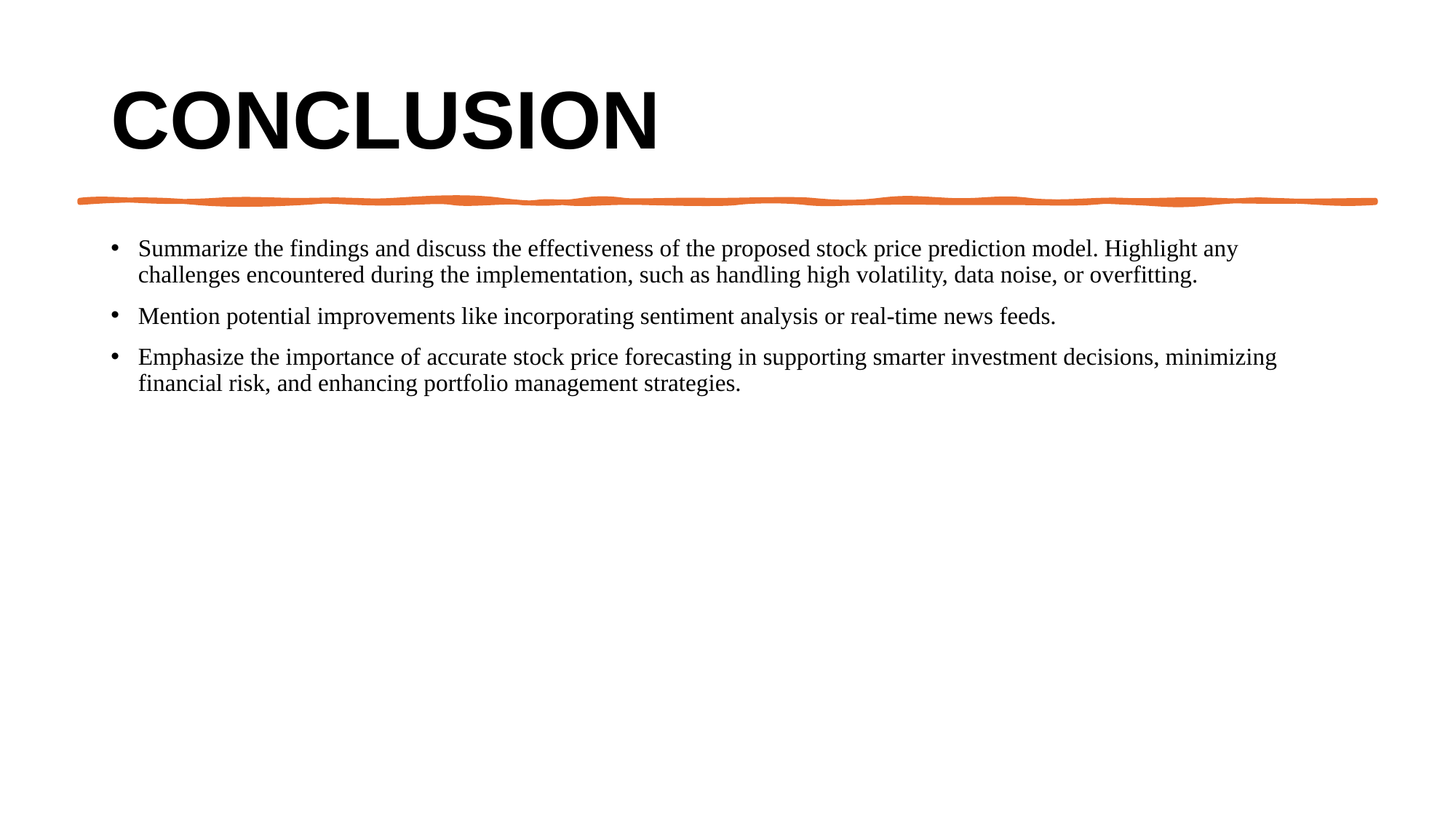

# Conclusion

Summarize the findings and discuss the effectiveness of the proposed stock price prediction model. Highlight any challenges encountered during the implementation, such as handling high volatility, data noise, or overfitting.
Mention potential improvements like incorporating sentiment analysis or real-time news feeds.
Emphasize the importance of accurate stock price forecasting in supporting smarter investment decisions, minimizing financial risk, and enhancing portfolio management strategies.